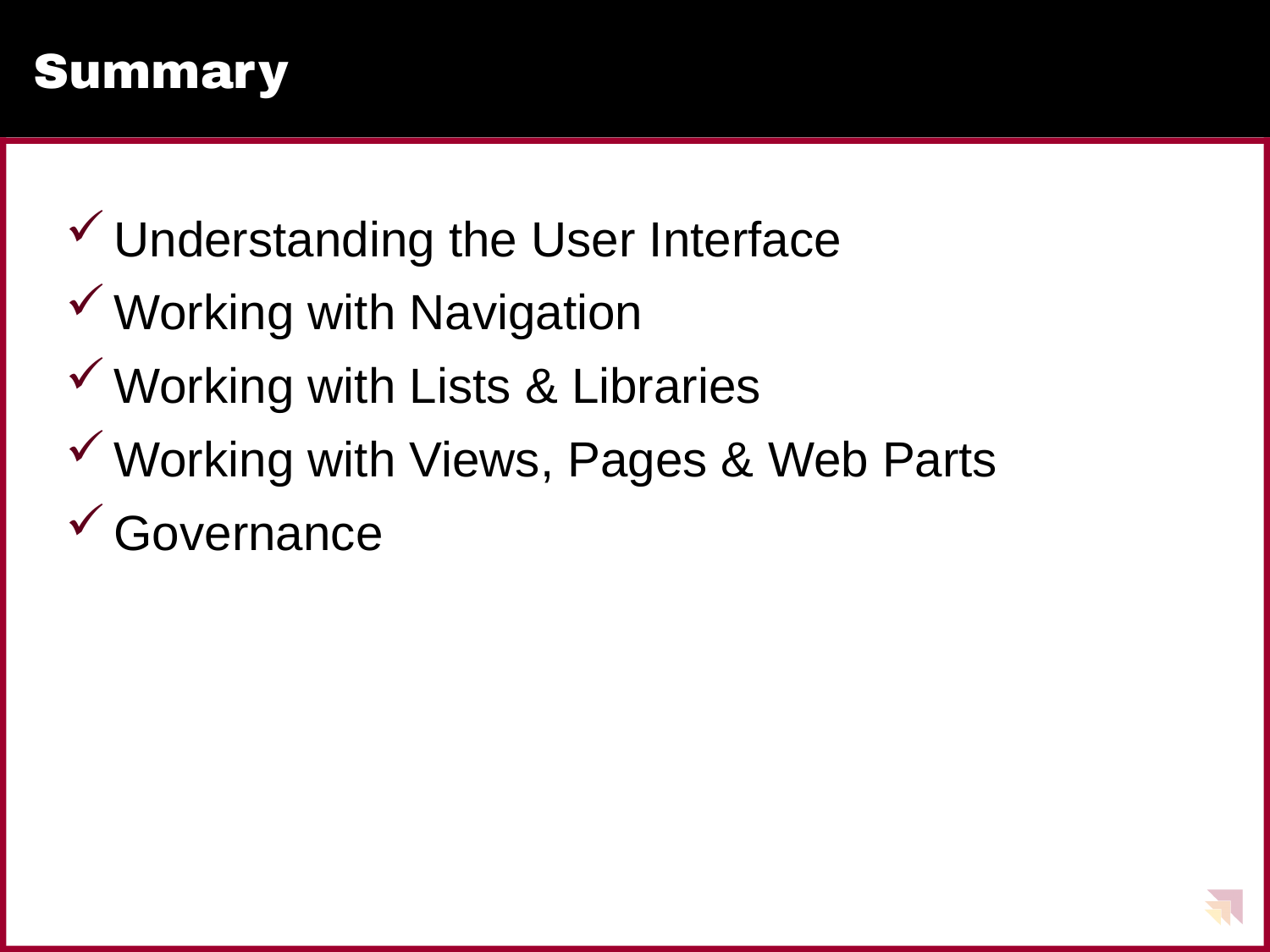

# Summary
Understanding the User Interface
Working with Navigation
Working with Lists & Libraries
Working with Views, Pages & Web Parts
Governance